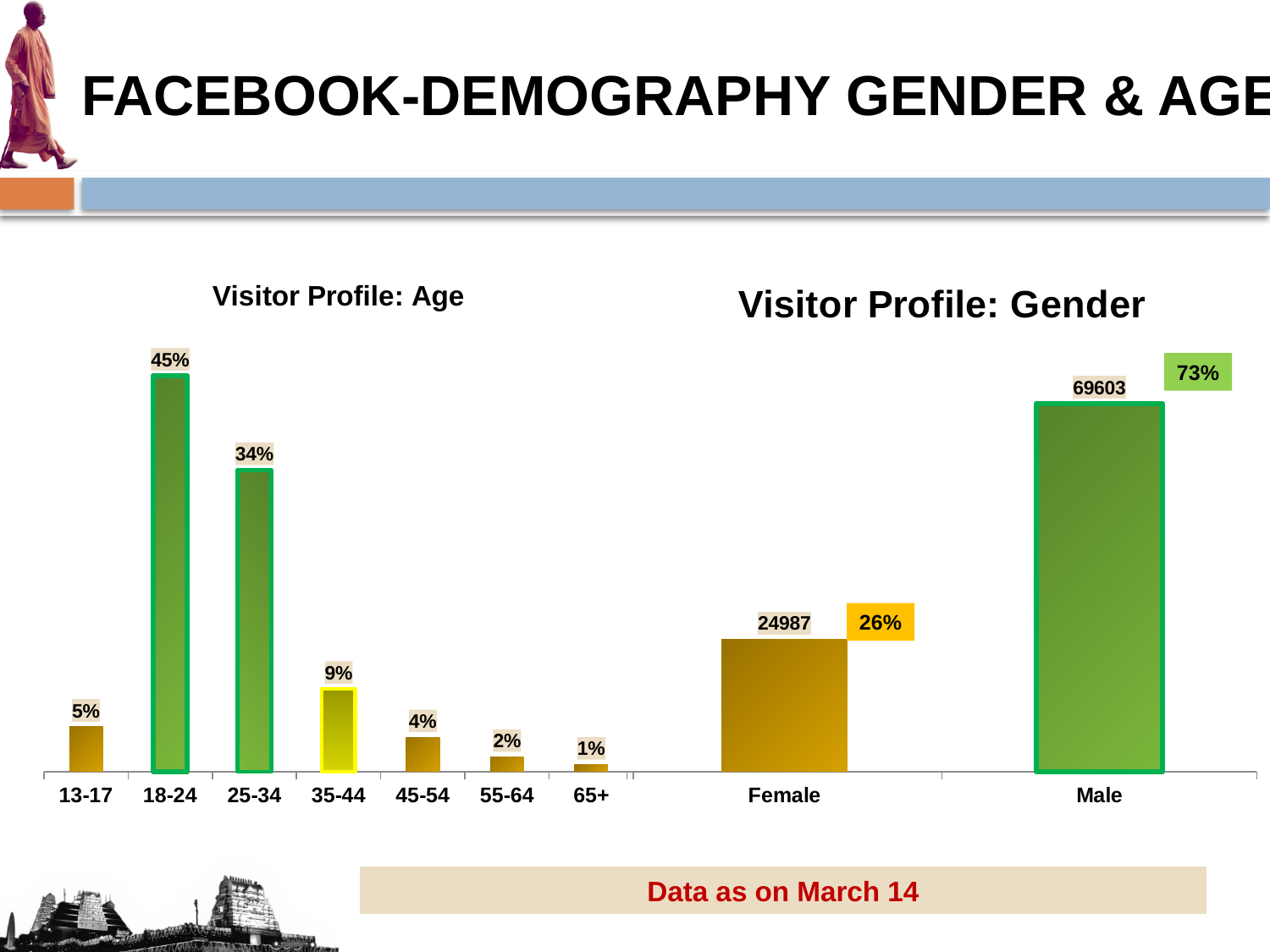

FACEBOOK-DEMOGRAPHY GENDER & AGE

### Chart:

| Category | Visitor Profile: Age |
|---|---|
| 13-17 | 0.051015453470697476 |
| 18-24 | 0.44885787873669986 |
| 25-34 | 0.3420135956764063 |
| 35-44 | 0.09398750211113006 |
| 45-54 | 0.0391403479142038 |
| 55-64 | 0.01689959466306372 |
| 65+ | 0.00808562742779937 |

### Chart:

| Category | Visitor Profile: Gender |
|---|---|
| Female | 24987.0 |
| Male | 69603.0 |
73%
26%
Data as on March 14